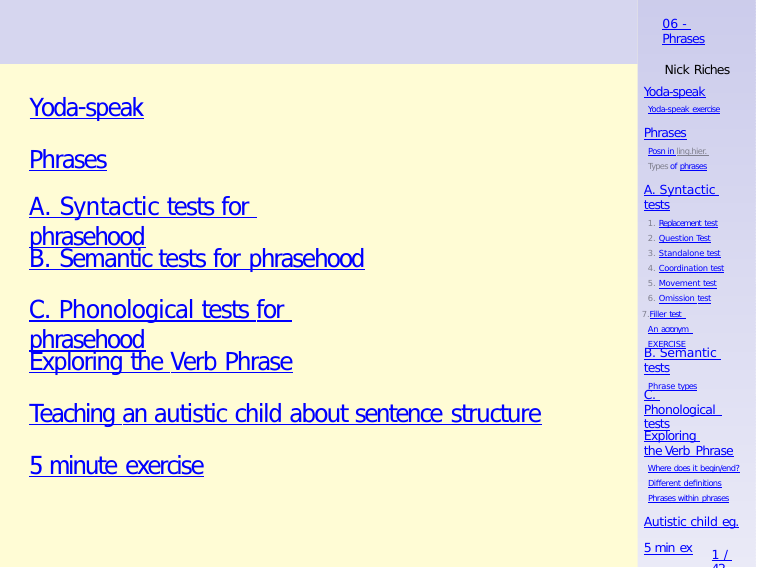

06 - Phrases

Nick Riches
Yoda-speak
Yoda-speak exercise
Yoda-speak
Phrases
Posn in ling.hier.  Types of phrases
Phrases
A. Syntactic tests for phrasehood
A. Syntactic tests
Replacement test
Question Test
Standalone test
Coordination test
Movement test
Omission test
Filler test  An acronym  EXERCISE
B. Semantic tests for phrasehood
C. Phonological tests for phrasehood
B. Semantic tests
Phrase types
Exploring the Verb Phrase
C. Phonological  tests
Teaching an autistic child about sentence structure
Exploring the Verb  Phrase
Where does it begin/end?
5 minute exercise
Different definitions
Phrases within phrases
Autistic child eg.
5 min ex
1 / 42